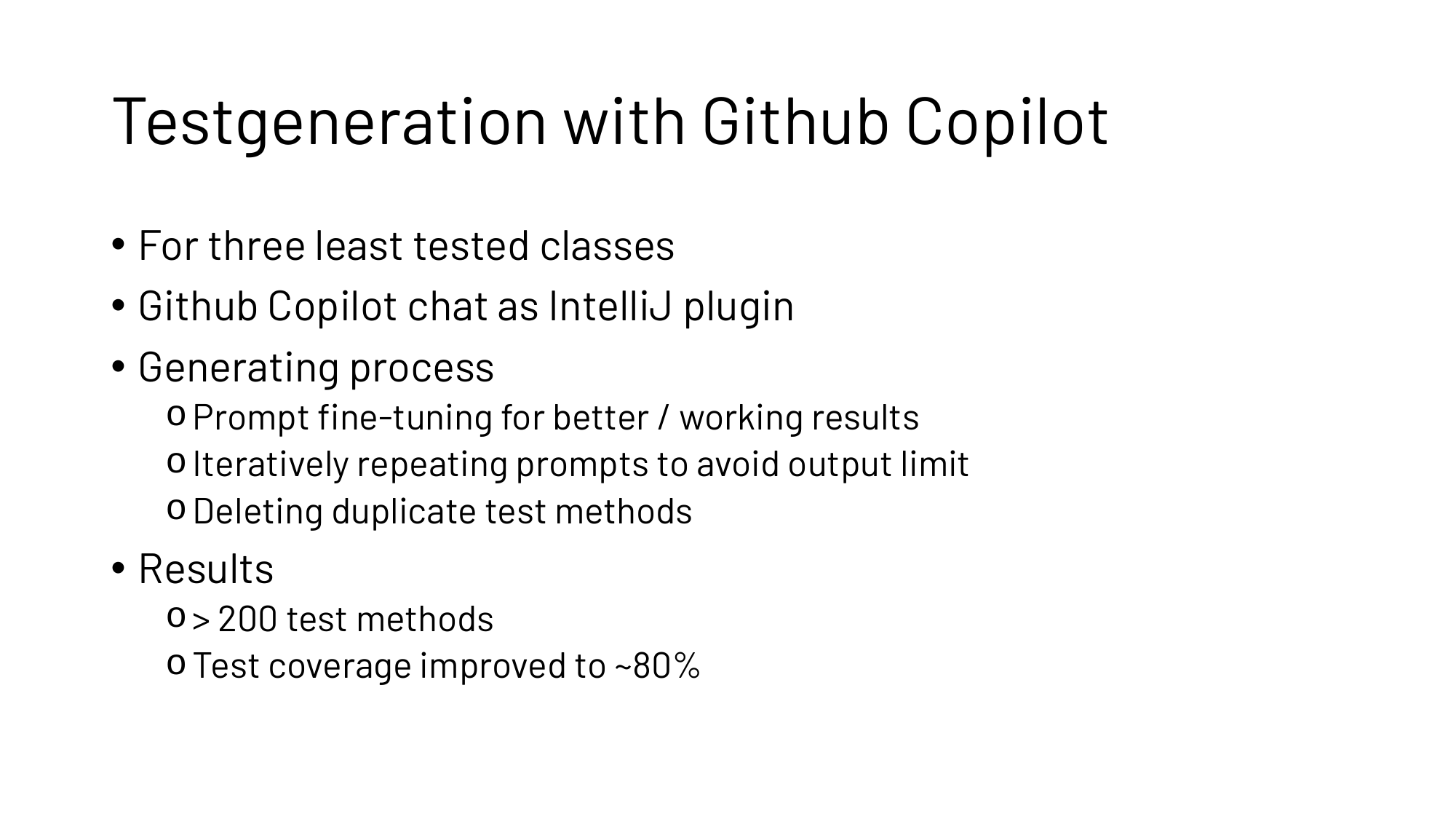

# Testgeneration with Github Copilot
For three least tested classes
Github Copilot chat as IntelliJ plugin
Generating process
Prompt fine-tuning for better / working results
Iteratively repeating prompts to avoid output limit
Deleting duplicate test methods
Results
> 200 test methods
Test coverage improved to ~80%